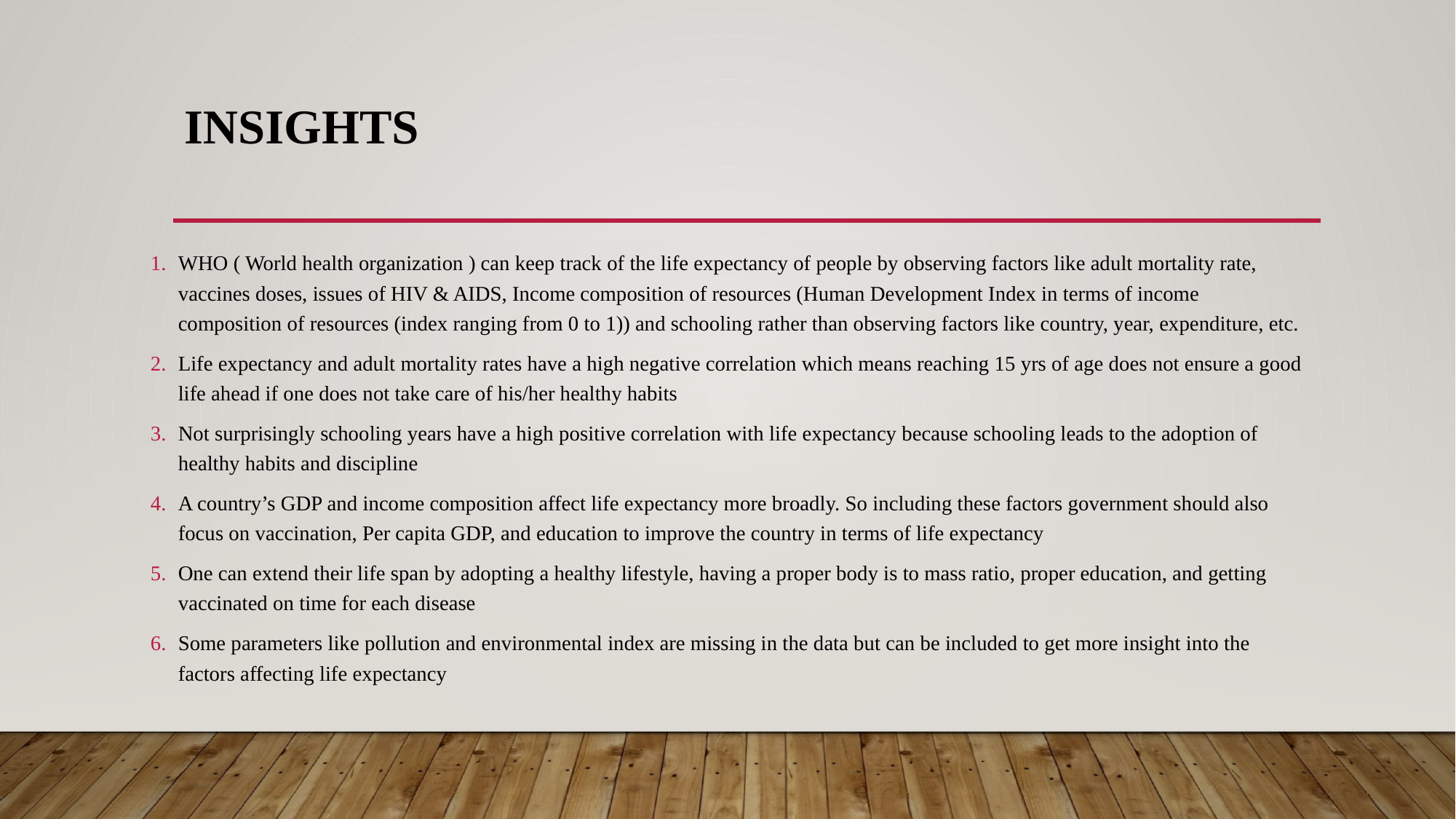

# Insights
WHO ( World health organization ) can keep track of the life expectancy of people by observing factors like adult mortality rate, vaccines doses, issues of HIV & AIDS, Income composition of resources (Human Development Index in terms of income composition of resources (index ranging from 0 to 1)) and schooling rather than observing factors like country, year, expenditure, etc.
Life expectancy and adult mortality rates have a high negative correlation which means reaching 15 yrs of age does not ensure a good life ahead if one does not take care of his/her healthy habits
Not surprisingly schooling years have a high positive correlation with life expectancy because schooling leads to the adoption of healthy habits and discipline
A country’s GDP and income composition affect life expectancy more broadly. So including these factors government should also focus on vaccination, Per capita GDP, and education to improve the country in terms of life expectancy
One can extend their life span by adopting a healthy lifestyle, having a proper body is to mass ratio, proper education, and getting vaccinated on time for each disease
Some parameters like pollution and environmental index are missing in the data but can be included to get more insight into the factors affecting life expectancy